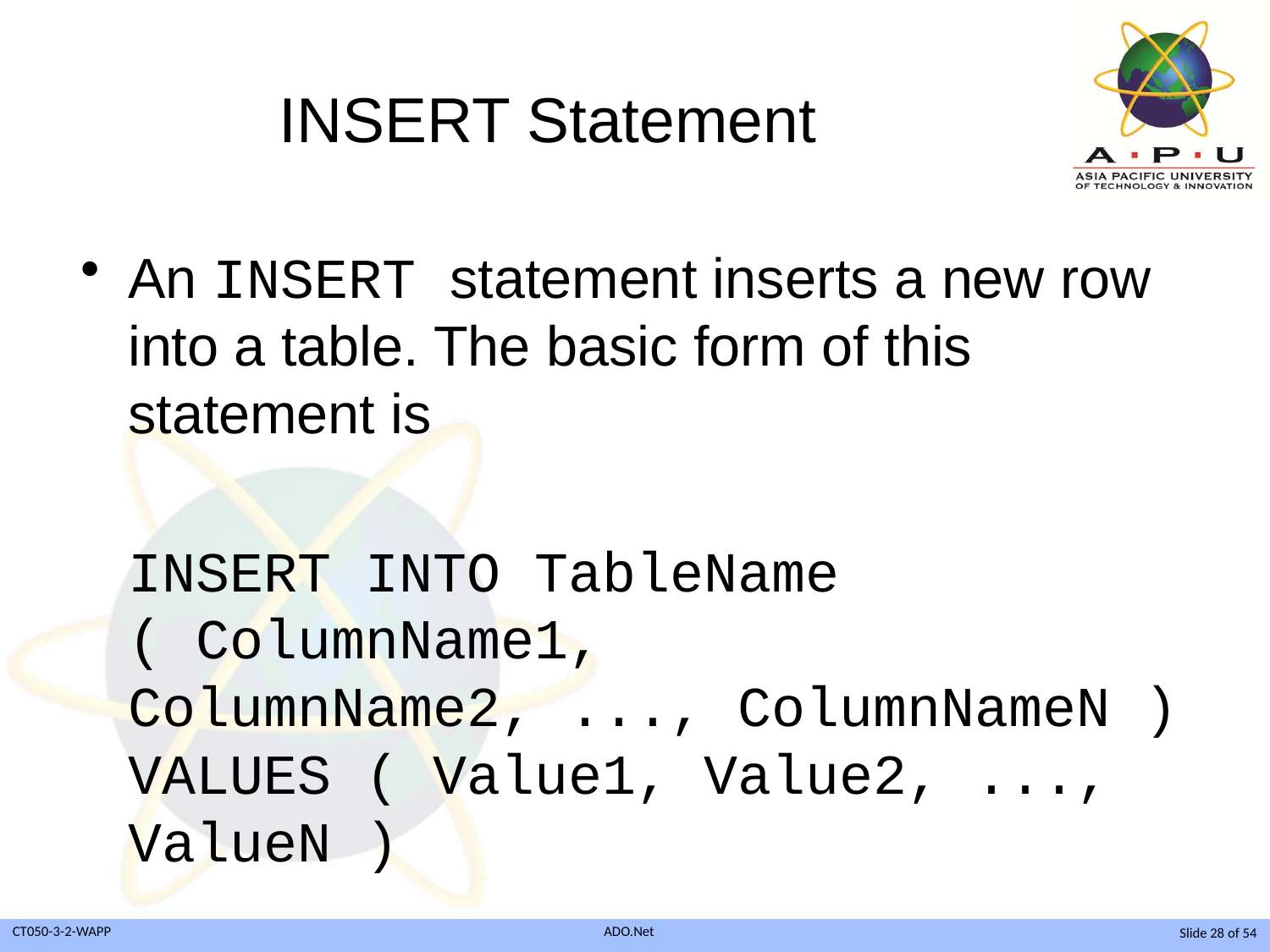

# INSERT Statement
An INSERT statement inserts a new row into a table. The basic form of this statement is

	INSERT INTO TableName ( ColumnName1, ColumnName2, ..., ColumnNameN ) VALUES ( Value1, Value2, ..., ValueN )